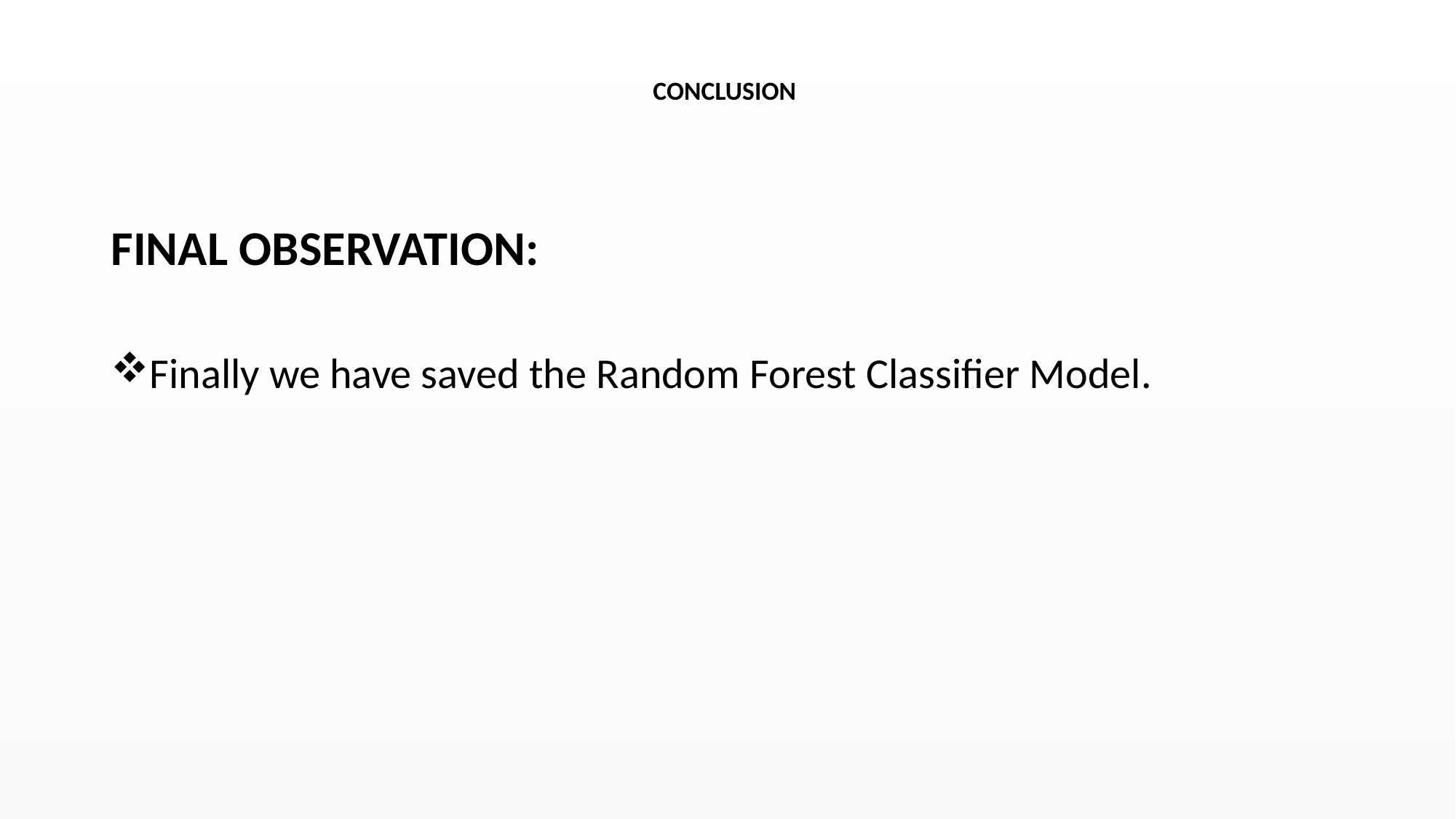

# CONCLUSION
FINAL OBSERVATION:

Finally we have saved the Random Forest Classifier Model.